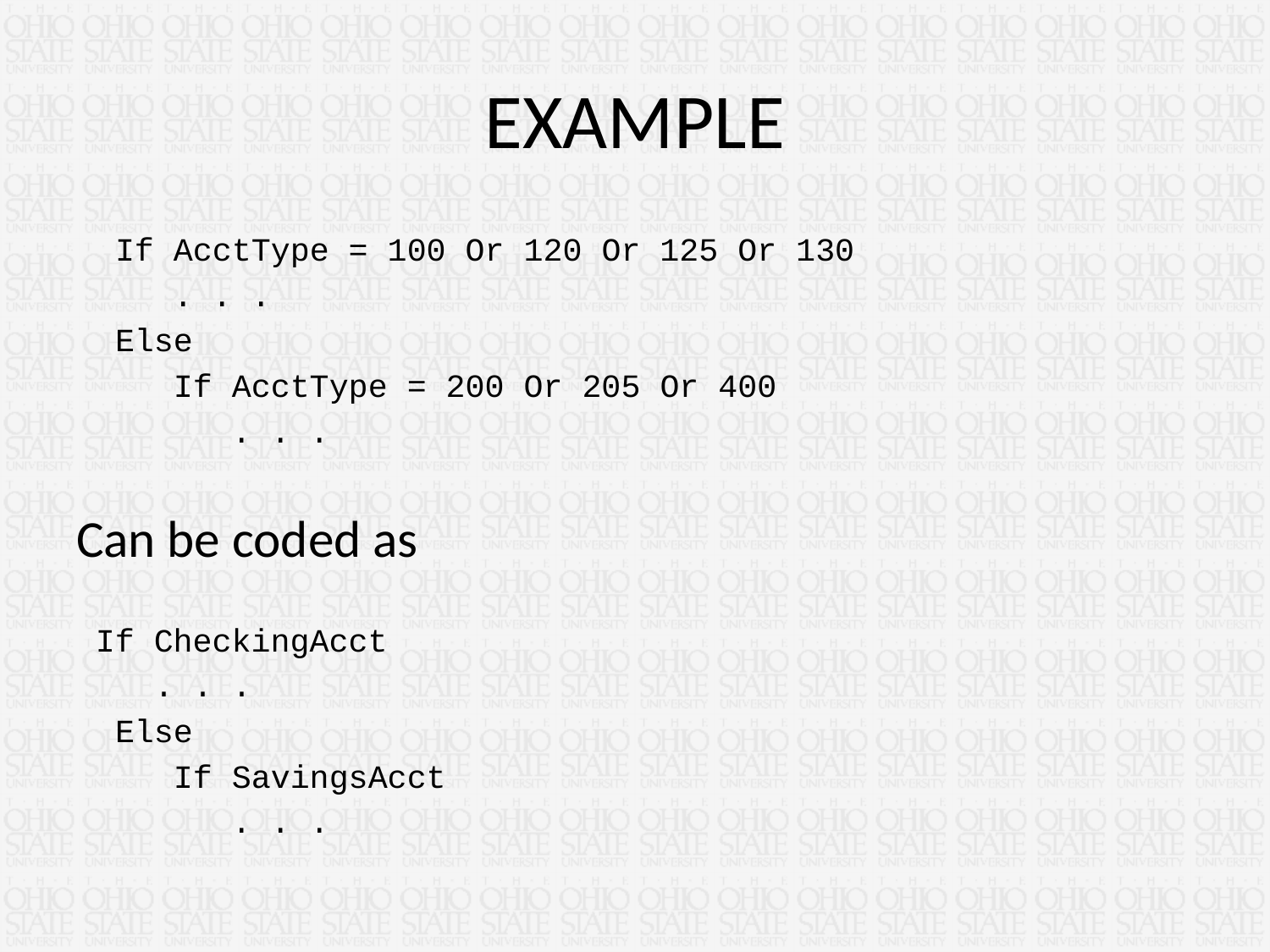

# EXAMPLE
  If AcctType = 100 Or 120 Or 125 Or 130
     . . .
  Else
     If AcctType = 200 Or 205 Or 400
        . . .

Can be coded as

 If CheckingAcct
    . . .
  Else
     If SavingsAcct
        . . .